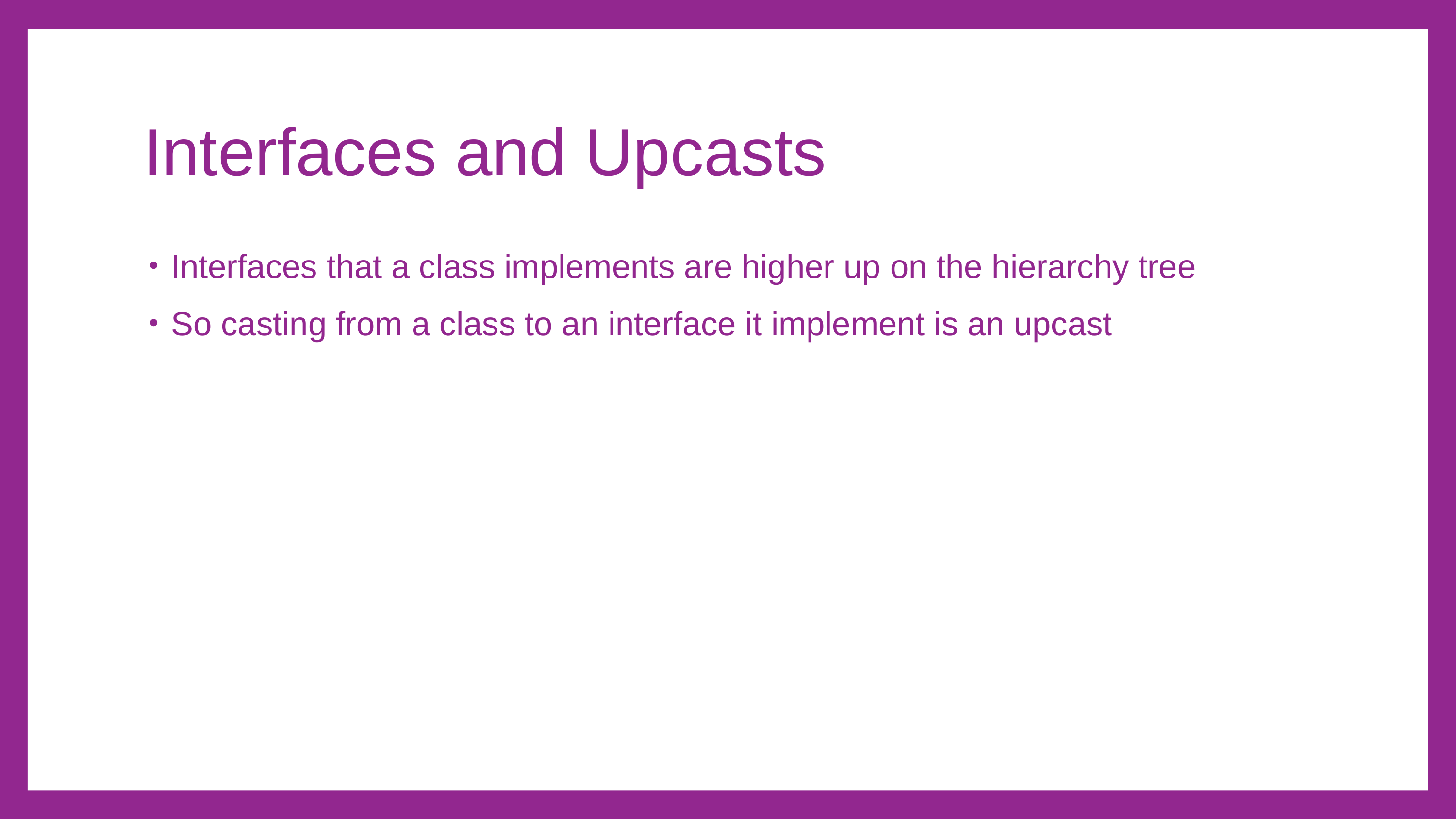

# Interfaces and Upcasts
Interfaces that a class implements are higher up on the hierarchy tree
So casting from a class to an interface it implement is an upcast